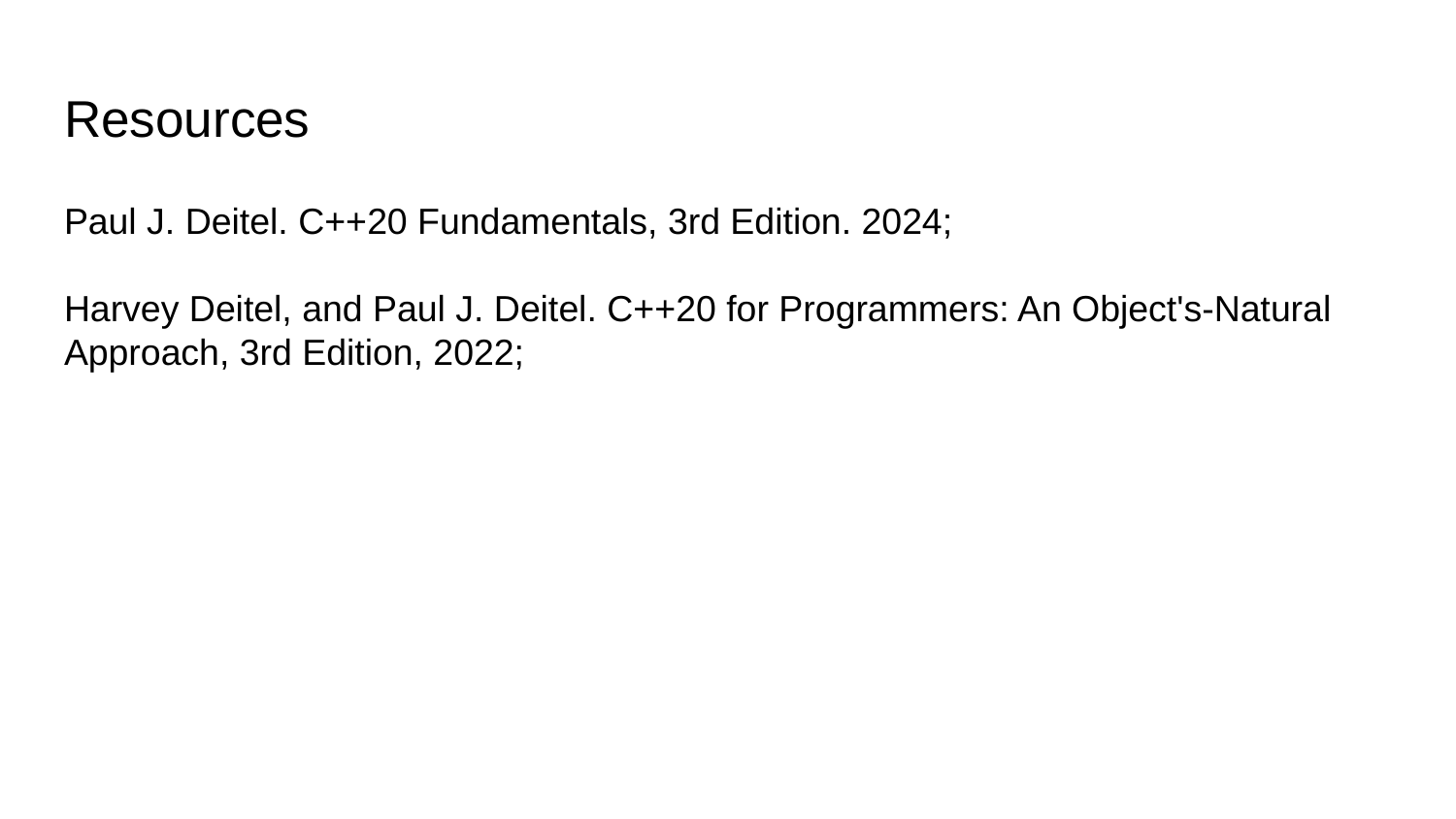

# Resources
Paul J. Deitel. C++20 Fundamentals, 3rd Edition. 2024;

Harvey Deitel, and Paul J. Deitel. C++20 for Programmers: An Object's-Natural Approach, 3rd Edition, 2022;